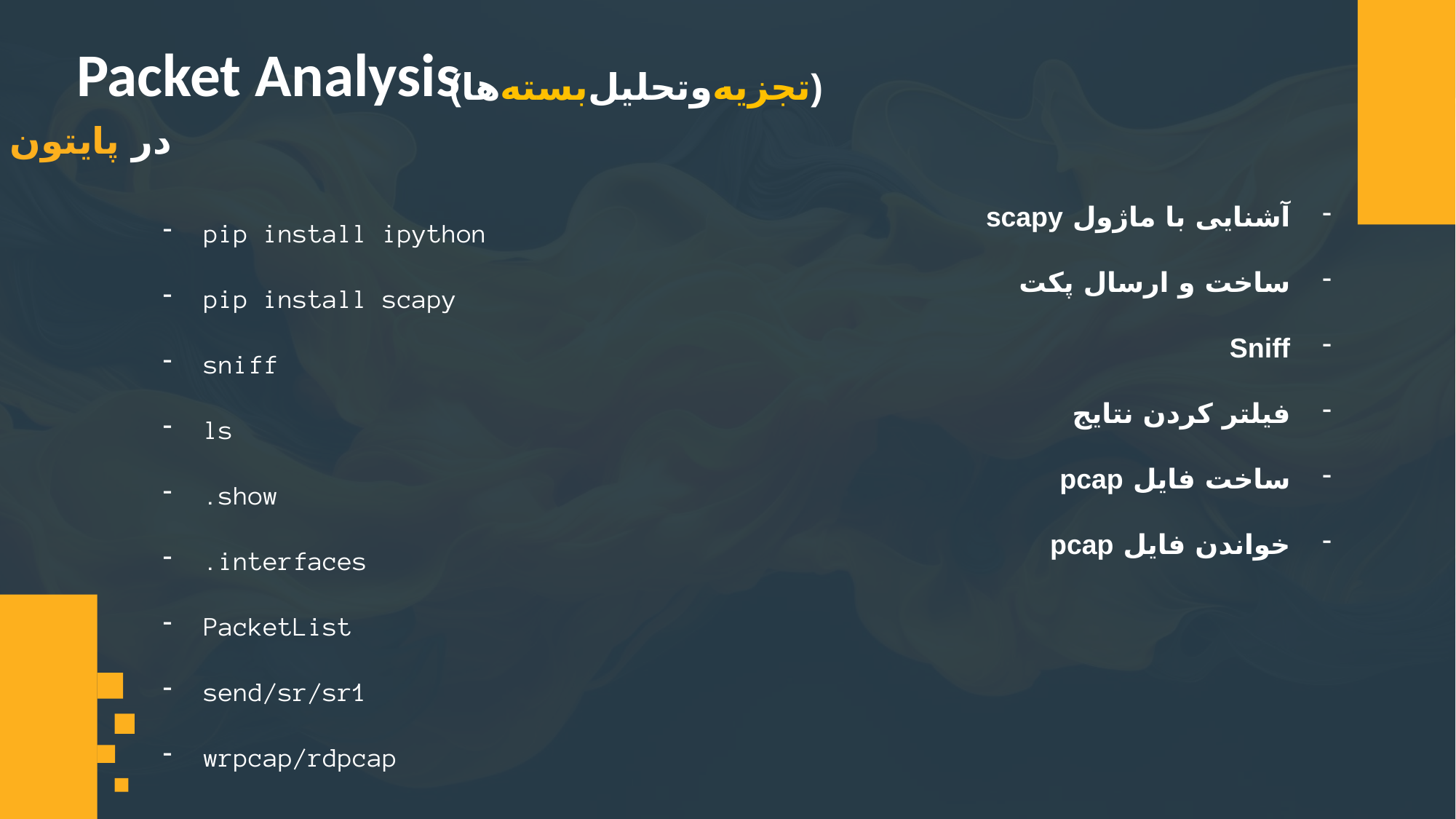

Packet Analysis
(تجزیه‌و‌تحلیل‌بسته‌ها)
در پایتون
آشنایی با ماژول scapy
ساخت و ارسال پکت
Sniff
فیلتر کردن نتایج
ساخت فایل pcap
خواندن فایل pcap
pip install ipython
pip install scapy
sniff
ls
.show
.interfaces
PacketList
send/sr/sr1
wrpcap/rdpcap